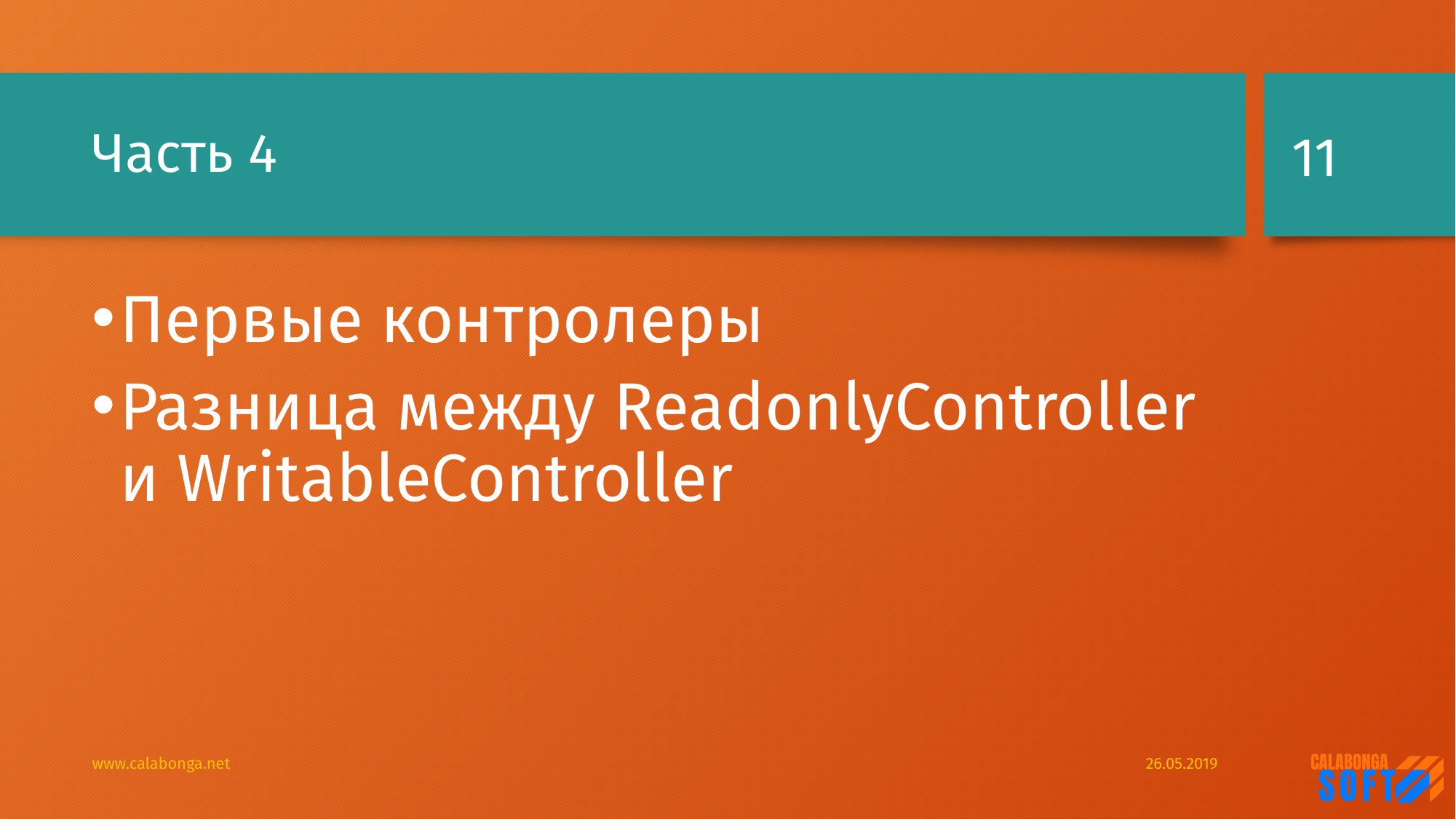

11
# Часть 4
Первые контролеры
Разница между ReadonlyController и WritableController

www.calabonga.net
26.05.2019